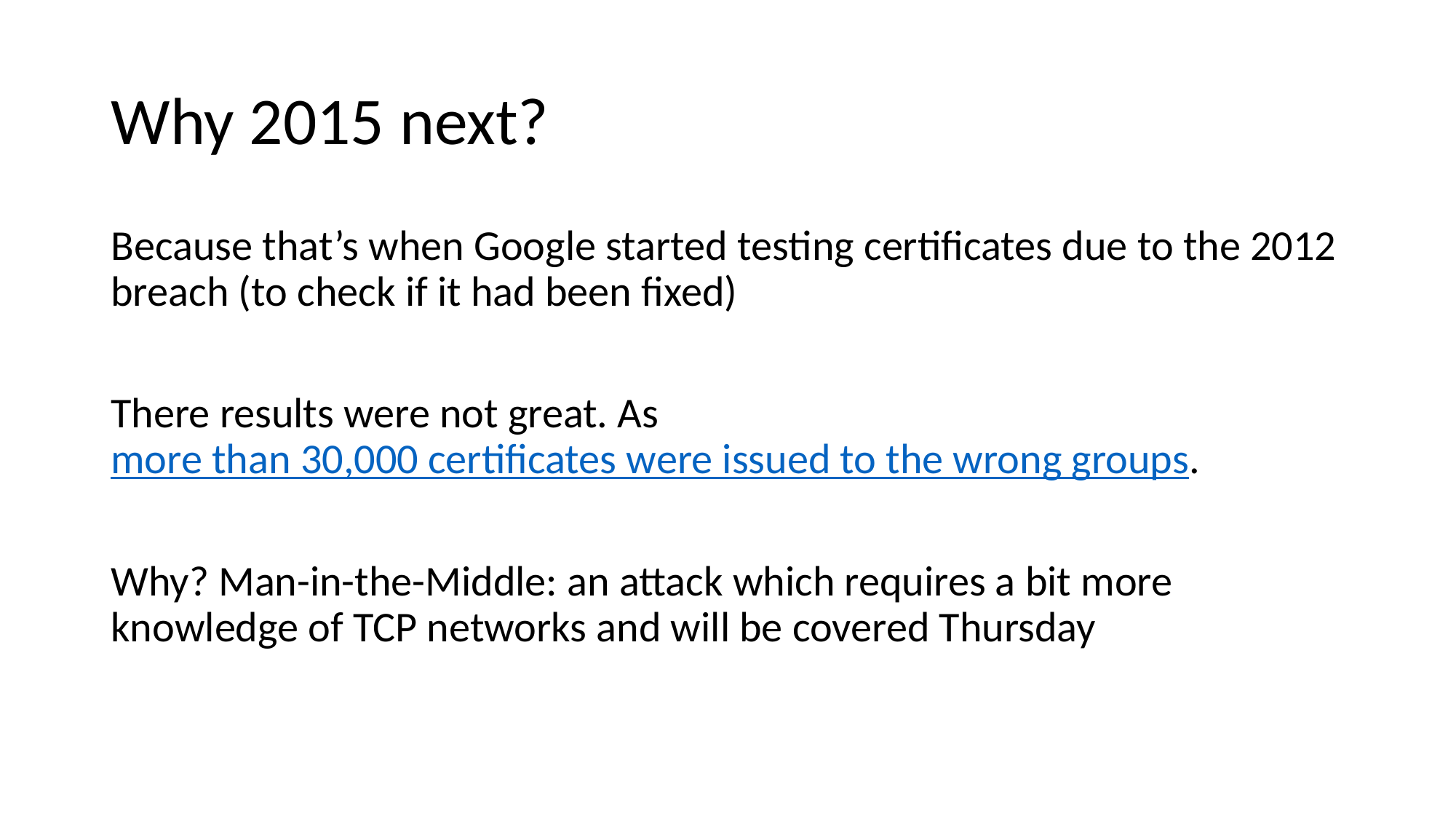

# Why 2015 next?
Because that’s when Google started testing certificates due to the 2012 breach (to check if it had been fixed)

There results were not great. As more than 30,000 certificates were issued to the wrong groups.

Why? Man-in-the-Middle: an attack which requires a bit more knowledge of TCP networks and will be covered Thursday